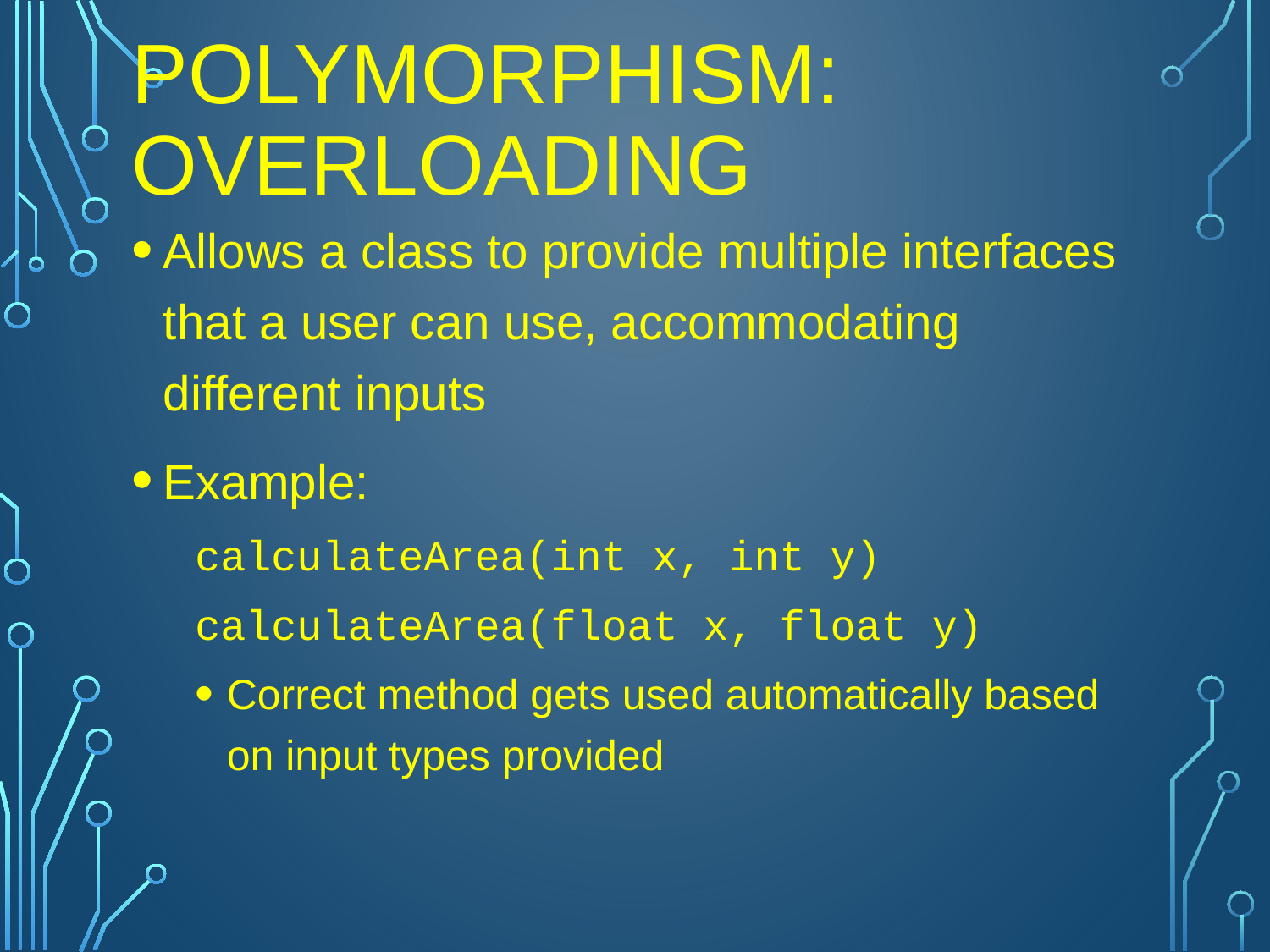

# Polymorphism: overloading
Allows a class to provide multiple interfaces that a user can use, accommodating different inputs
Example:
calculateArea(int x, int y)
calculateArea(float x, float y)
Correct method gets used automatically based on input types provided